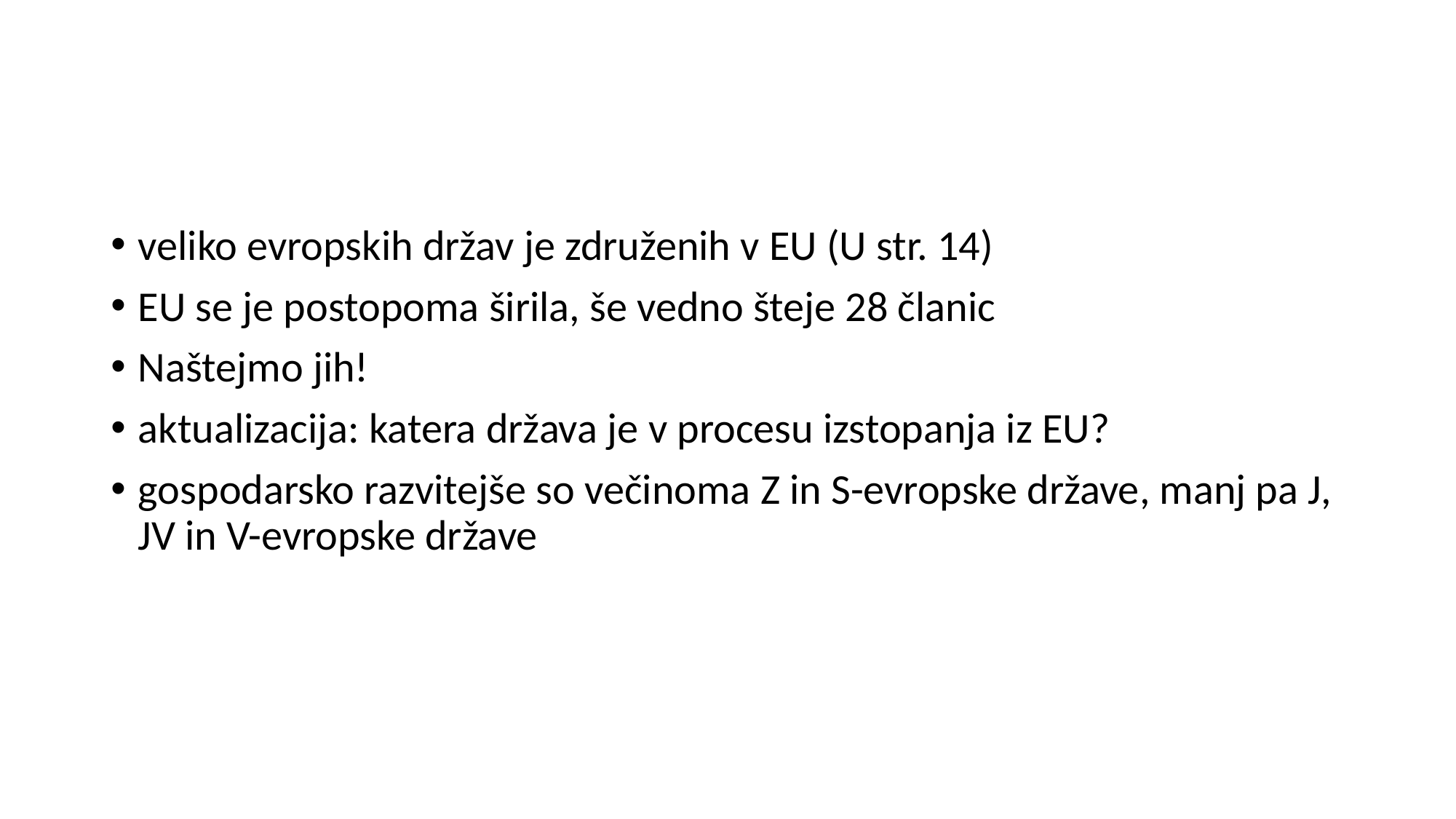

#
veliko evropskih držav je združenih v EU (U str. 14)
EU se je postopoma širila, še vedno šteje 28 članic
Naštejmo jih!
aktualizacija: katera država je v procesu izstopanja iz EU?
gospodarsko razvitejše so večinoma Z in S-evropske države, manj pa J, JV in V-evropske države